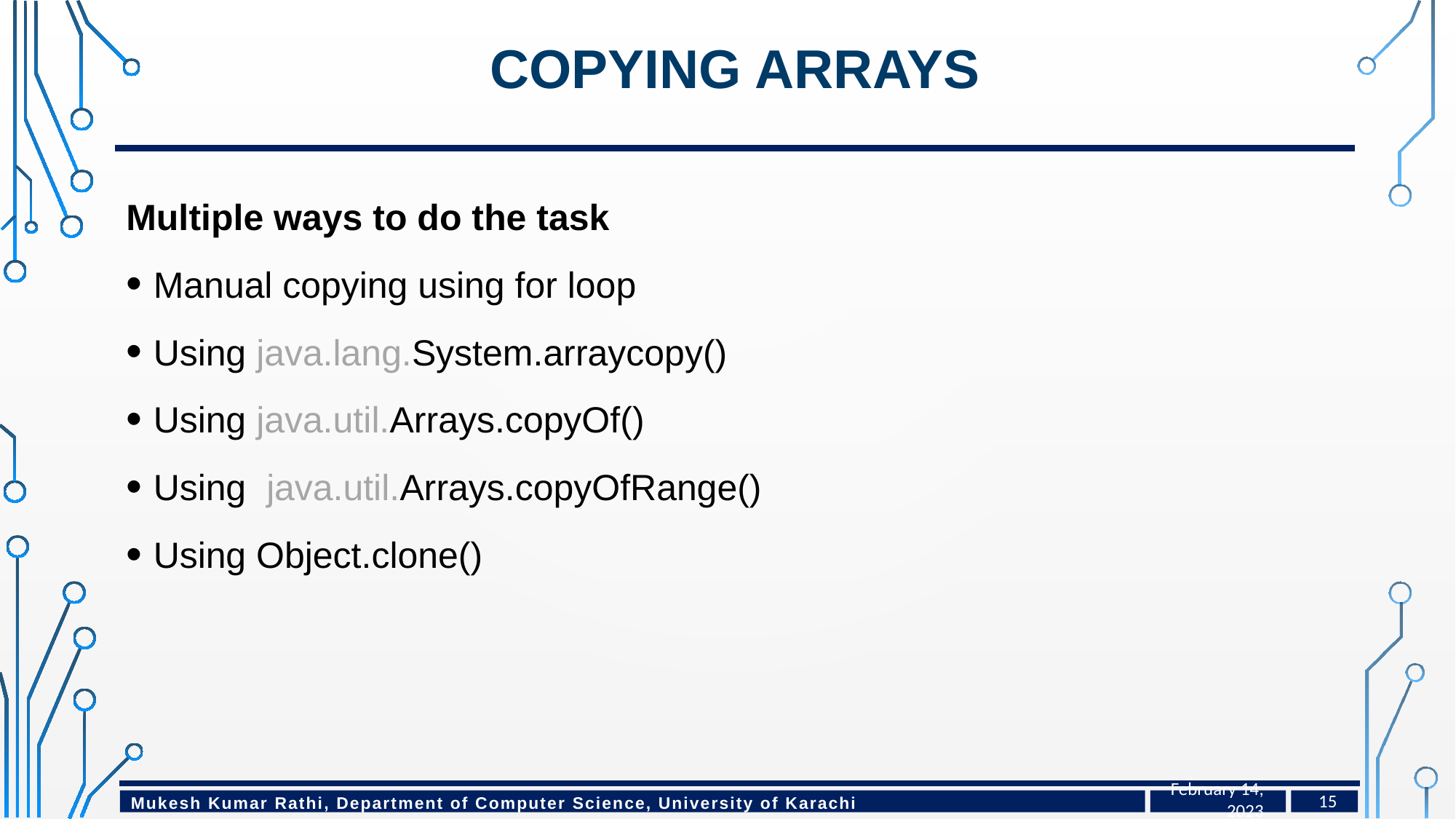

# Copying Arrays
Multiple ways to do the task
Manual copying using for loop
Using java.lang.System.arraycopy()
Using java.util.Arrays.copyOf()
Using  java.util.Arrays.copyOfRange()
Using Object.clone()

February 14, 2023
15